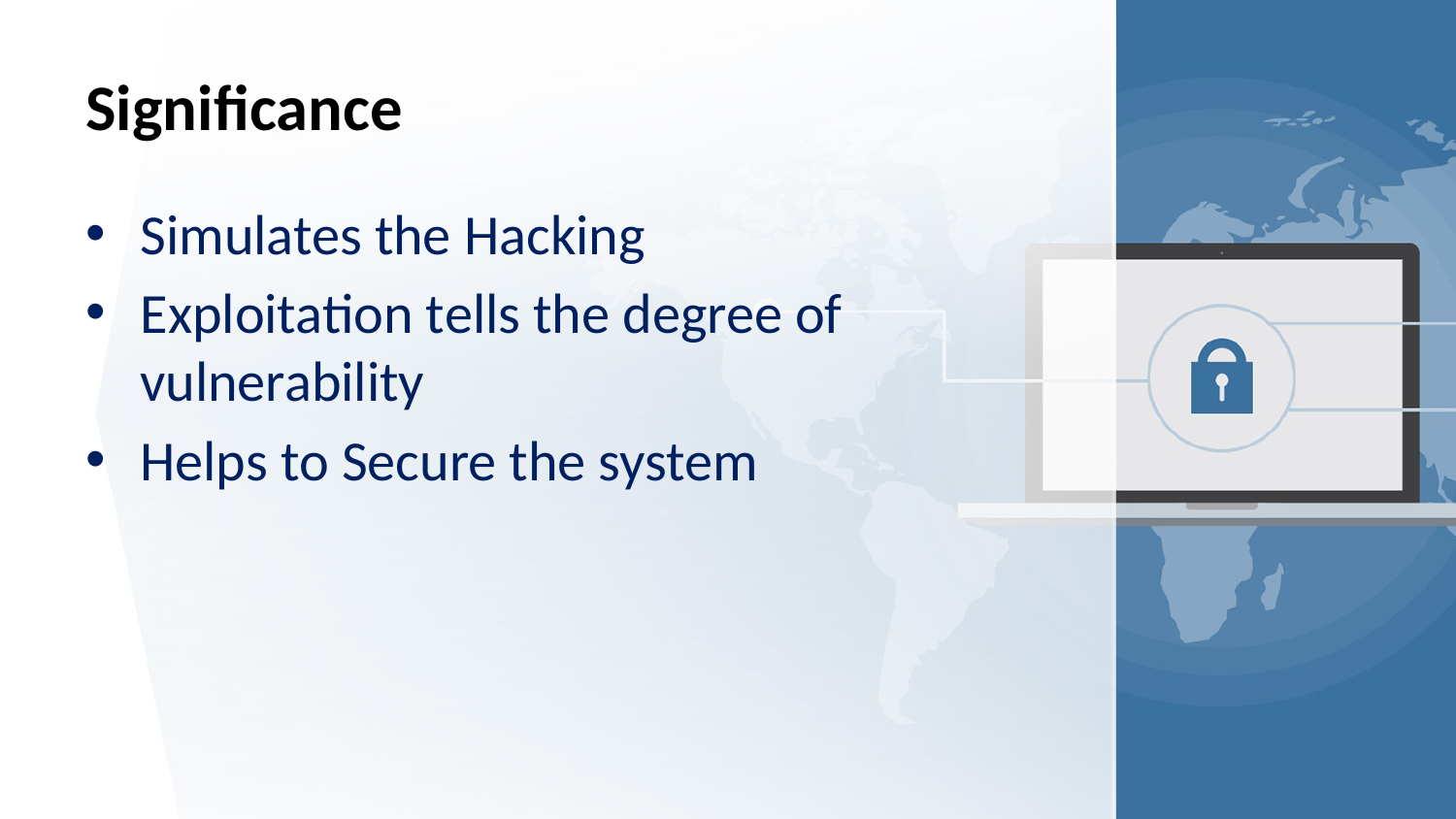

# Significance
Simulates the Hacking
Exploitation tells the degree of vulnerability
Helps to Secure the system